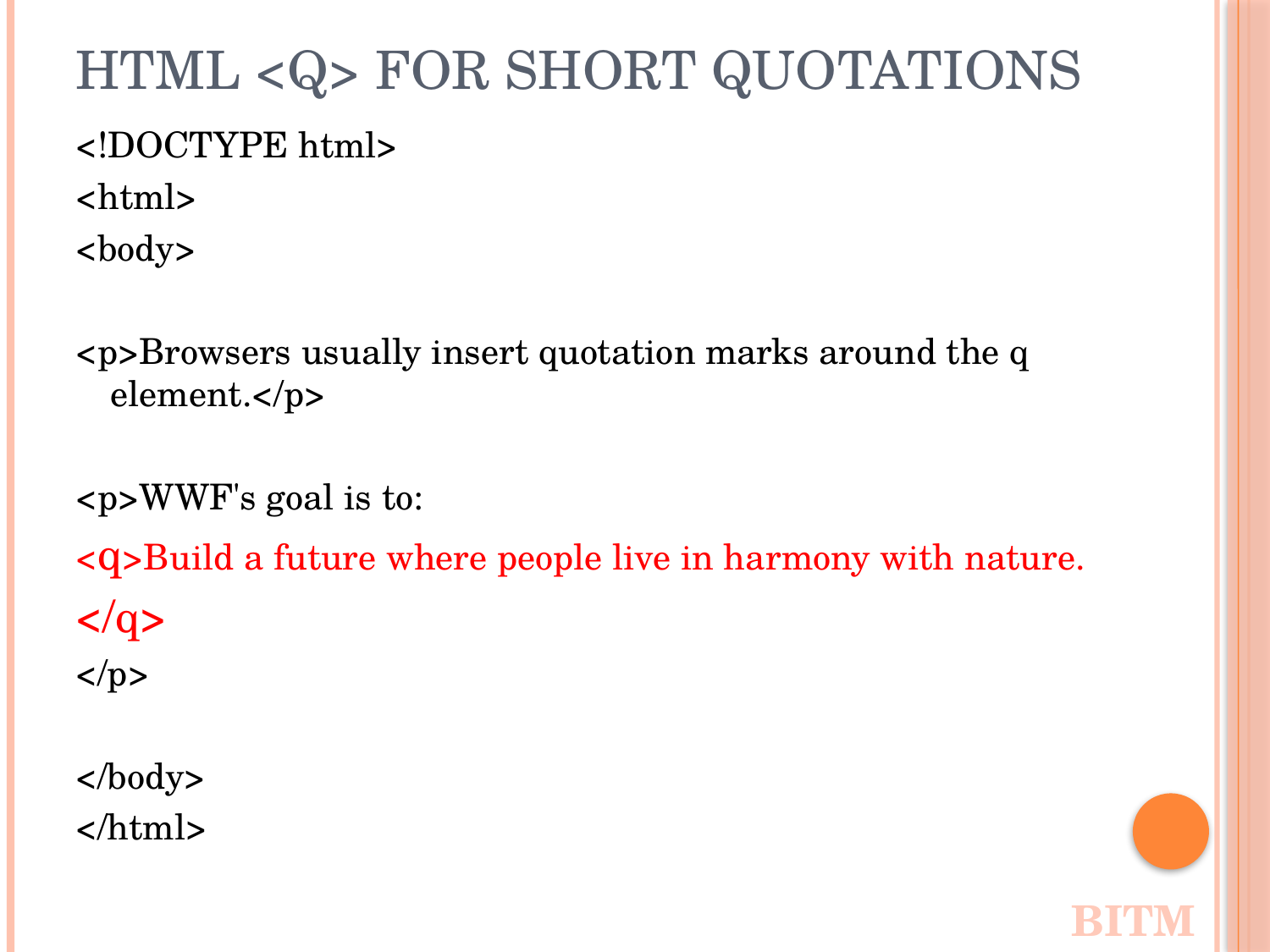

# HTML <q> for Short Quotations
<!DOCTYPE html>
<html>
<body>

<p>Browsers usually insert quotation marks around the q element.</p>

<p>WWF's goal is to:
<q>Build a future where people live in harmony with nature.
</q>
</p>

</body>
</html>

BITM